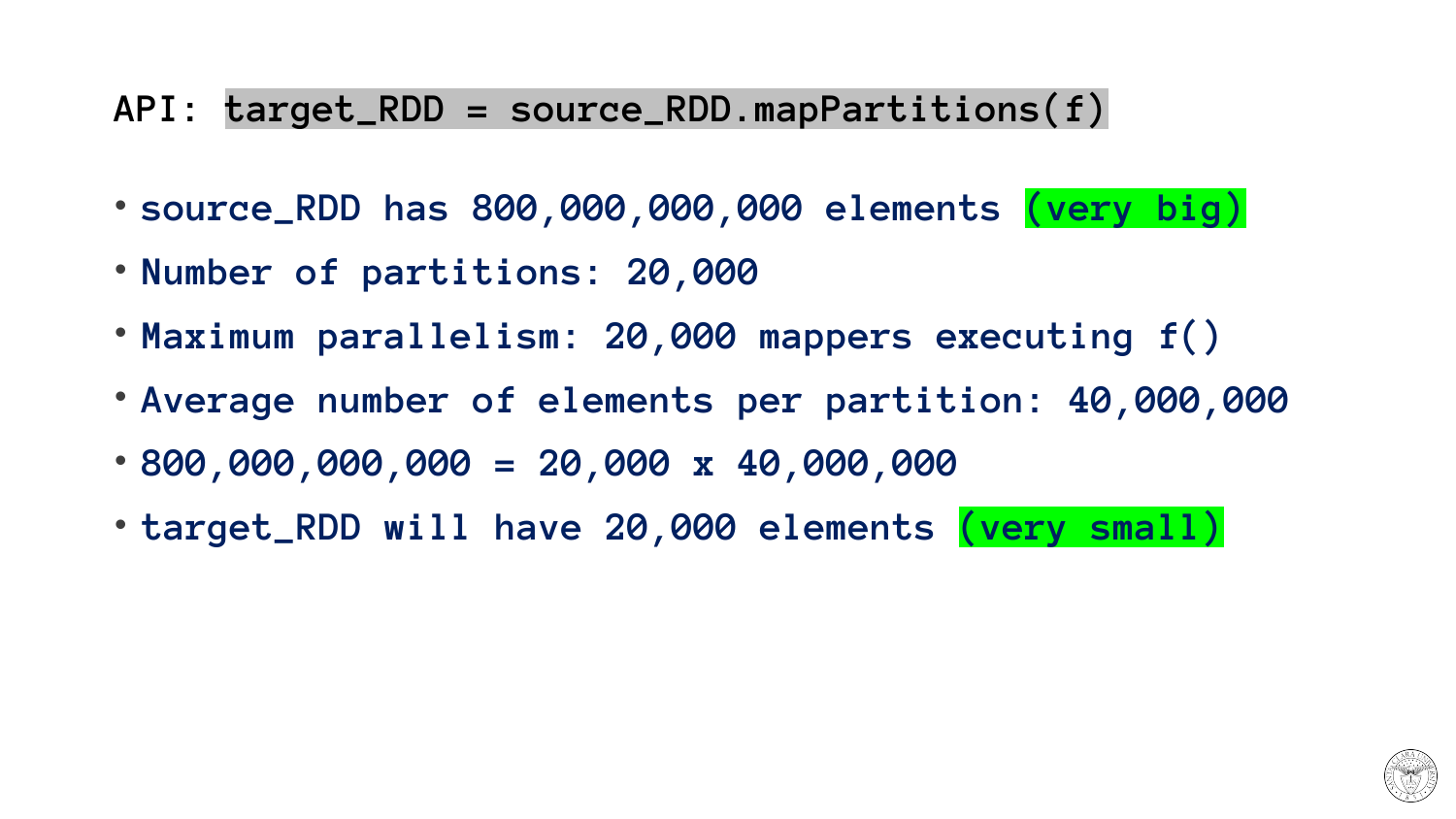

# API: target_RDD = source_RDD.mapPartitions(f)
source_RDD has 800,000,000,000 elements (very big)
Number of partitions: 20,000
Maximum parallelism: 20,000 mappers executing f()
Average number of elements per partition: 40,000,000
800,000,000,000 = 20,000 x 40,000,000
target_RDD will have 20,000 elements (very small)